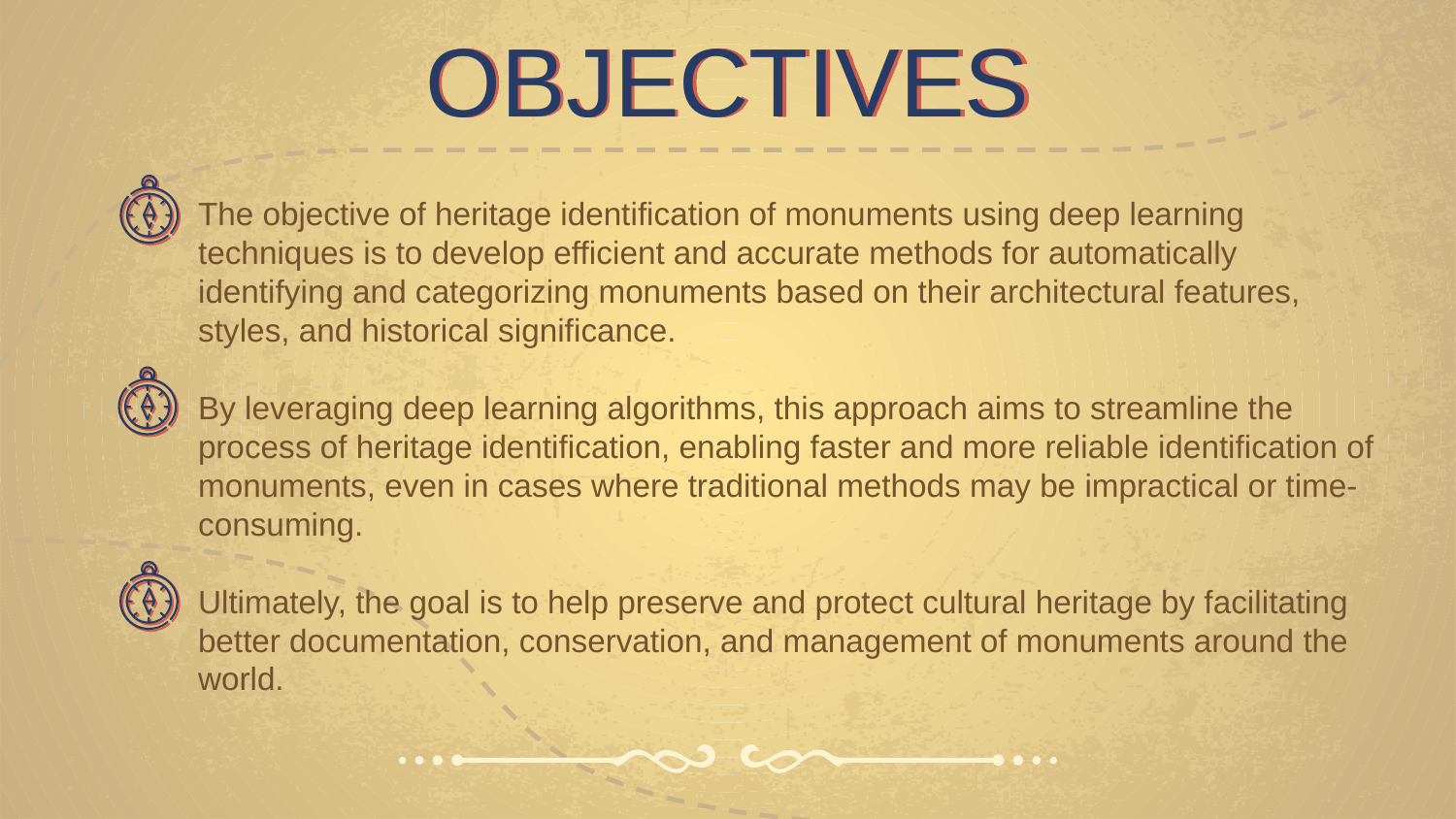

# OBJECTIVES

The objective of heritage identification of monuments using deep learning techniques is to develop efficient and accurate methods for automatically identifying and categorizing monuments based on their architectural features, styles, and historical significance.

By leveraging deep learning algorithms, this approach aims to streamline the process of heritage identification, enabling faster and more reliable identification of monuments, even in cases where traditional methods may be impractical or time-consuming.

Ultimately, the goal is to help preserve and protect cultural heritage by facilitating better documentation, conservation, and management of monuments around the world.